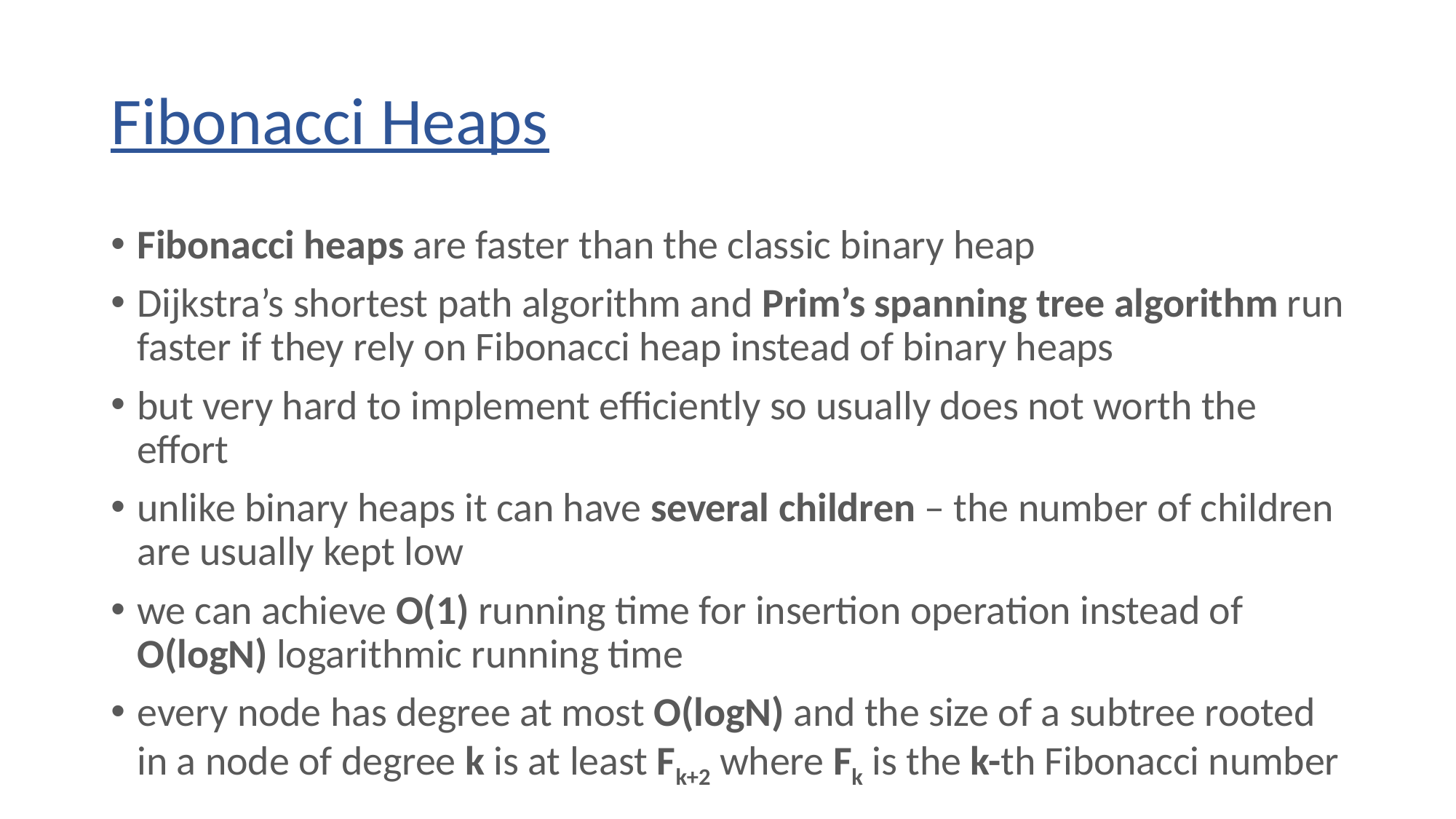

# Fibonacci Heaps
Fibonacci heaps are faster than the classic binary heap
Dijkstra’s shortest path algorithm and Prim’s spanning tree algorithm run faster if they rely on Fibonacci heap instead of binary heaps
but very hard to implement efficiently so usually does not worth the effort
unlike binary heaps it can have several children – the number of children are usually kept low
we can achieve O(1) running time for insertion operation instead of O(logN) logarithmic running time
every node has degree at most O(logN) and the size of a subtree rooted in a node of degree k is at least Fk+2 where Fk is the k-th Fibonacci number